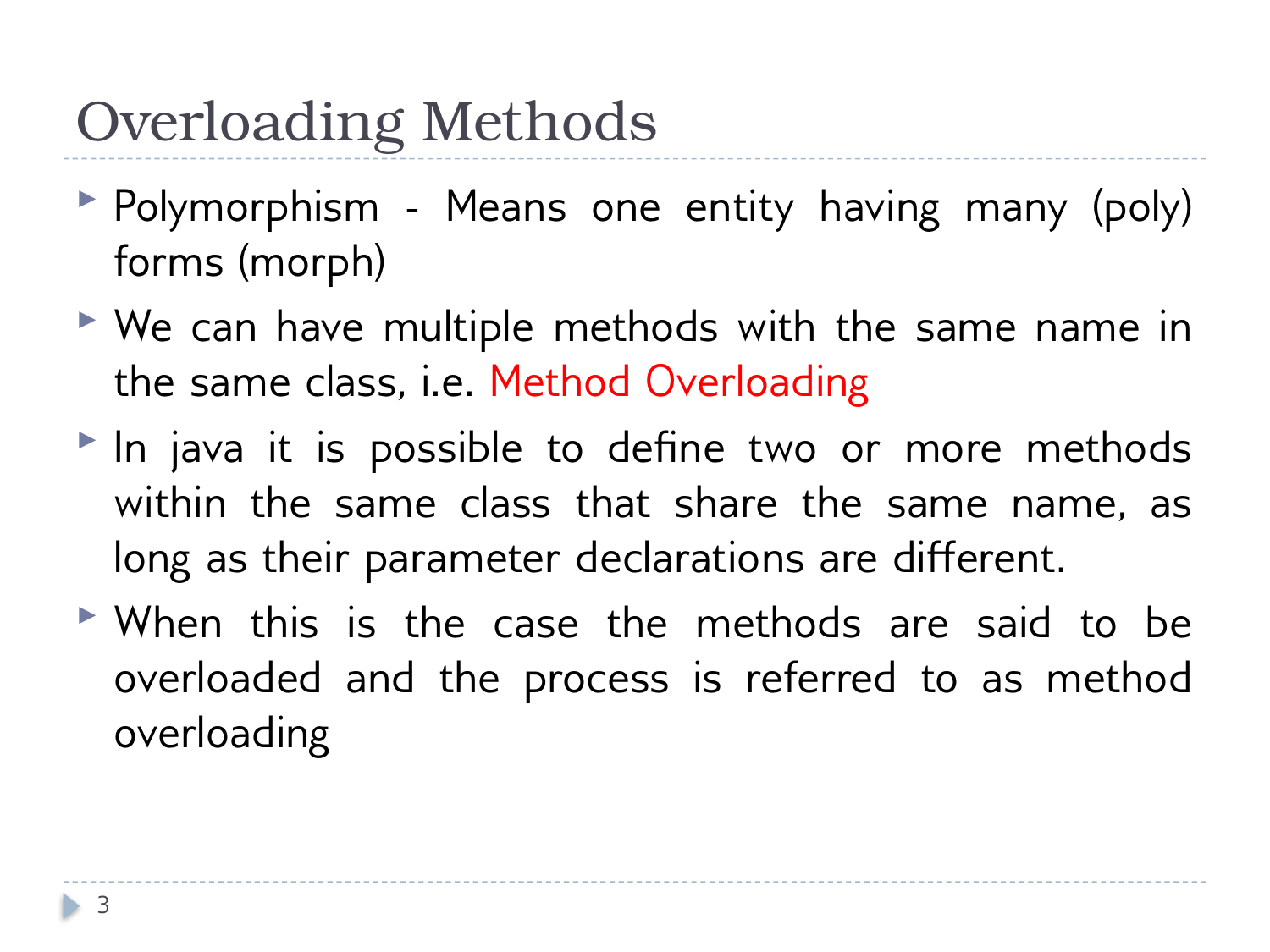

# Overloading Methods
Polymorphism - Means one entity having many (poly) forms (morph)
We can have multiple methods with the same name in the same class, i.e. Method Overloading
In java it is possible to define two or more methods within the same class that share the same name, as long as their parameter declarations are different.
When this is the case the methods are said to be overloaded and the process is referred to as method overloading
3